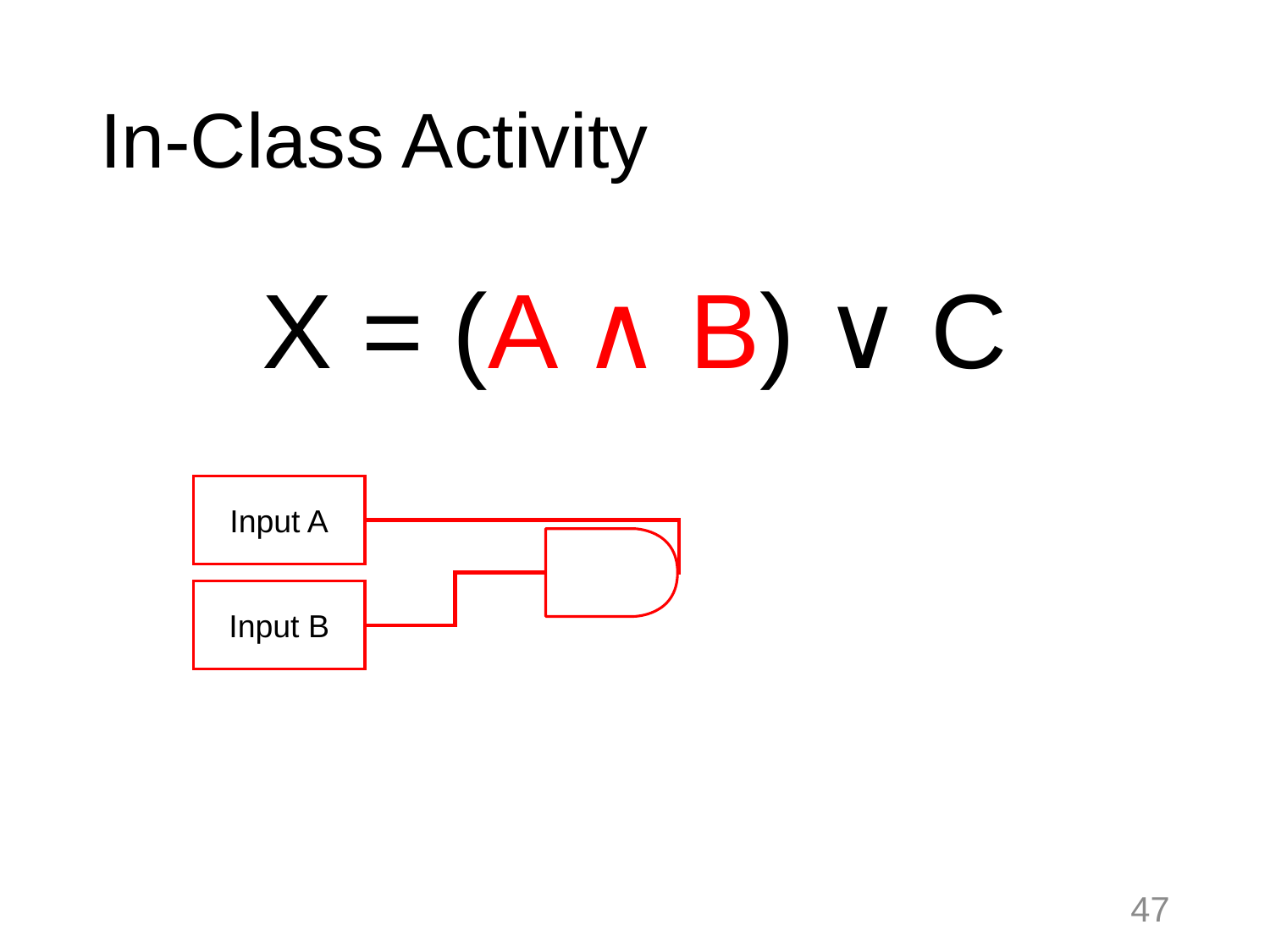

# In-Class Activity
X = (A ∧ B) ∨ C
Input A

Input B
47